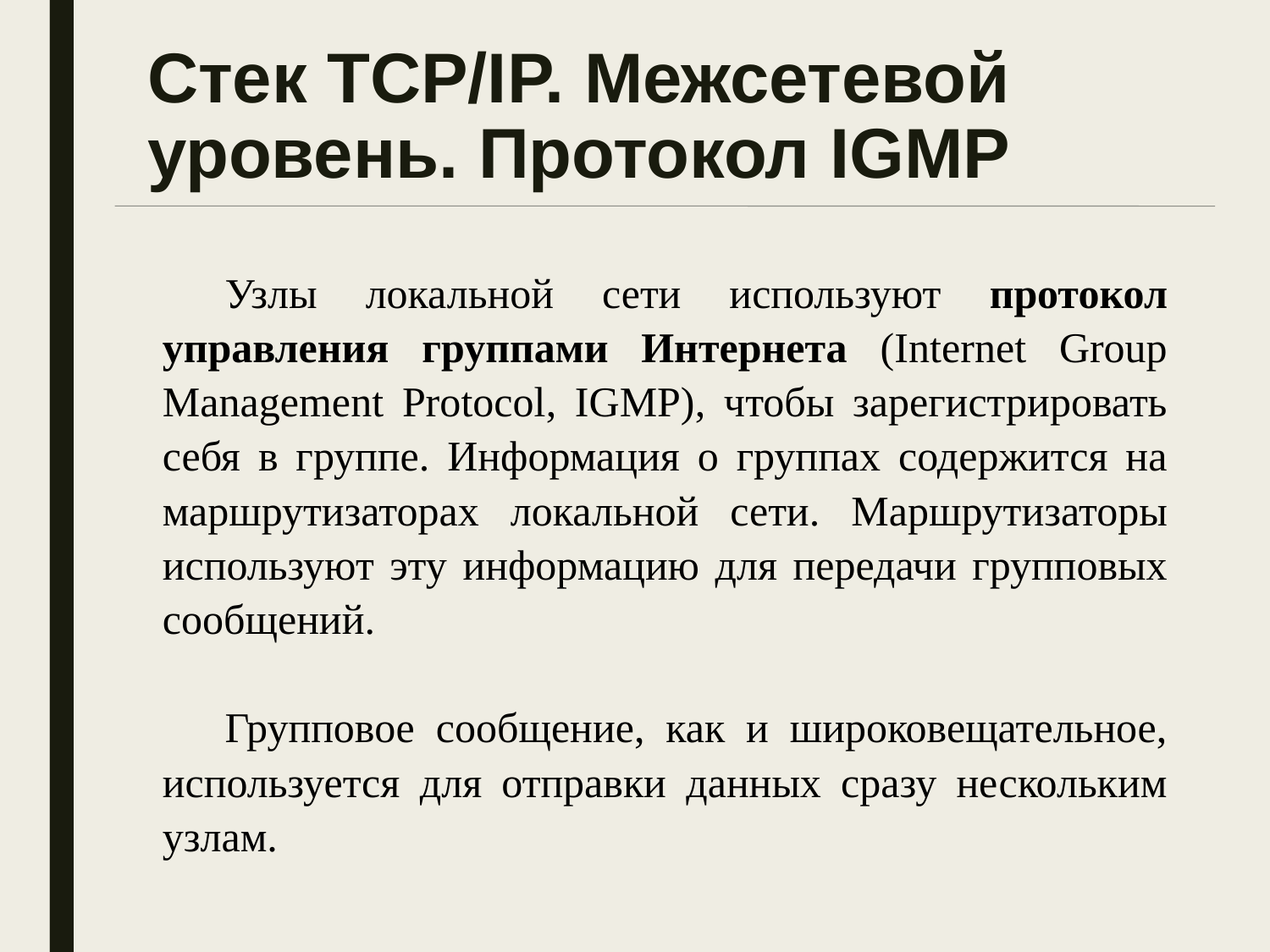

# Стек TCP/IP. Межсетевой уровень. Протокол IGMP
Узлы локальной сети используют протокол управления группами Интернета (Internet Group Management Protocol, IGMP), чтобы зарегистрировать себя в группе. Информация о группах содержится на маршрутизаторах локальной сети. Маршрутизаторы используют эту информацию для передачи групповых сообщений.

Групповое сообщение, как и широковещательное, используется для отправки данных сразу нескольким узлам.